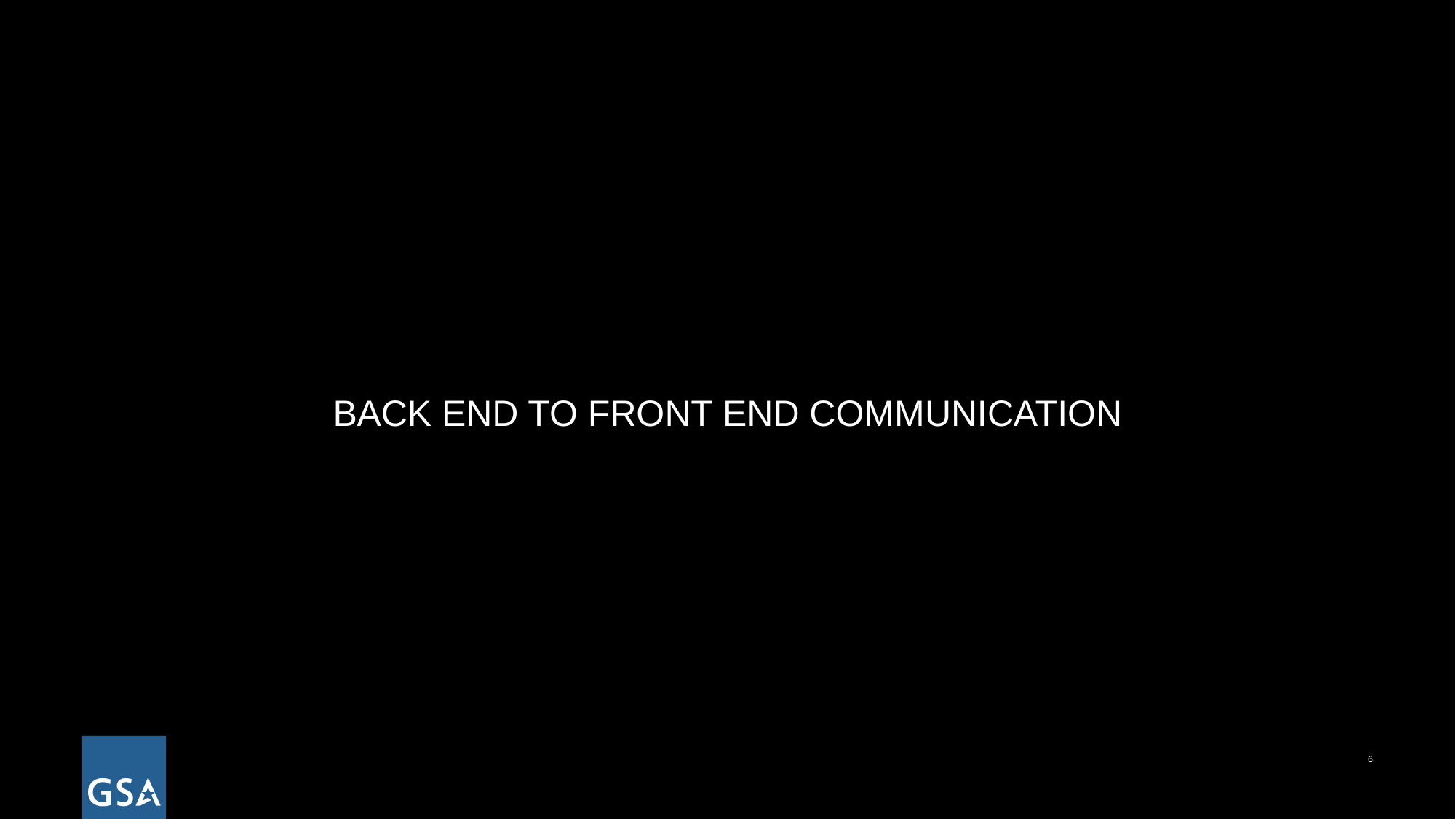

# BACK END TO FRONT END COMMUNICATION
6